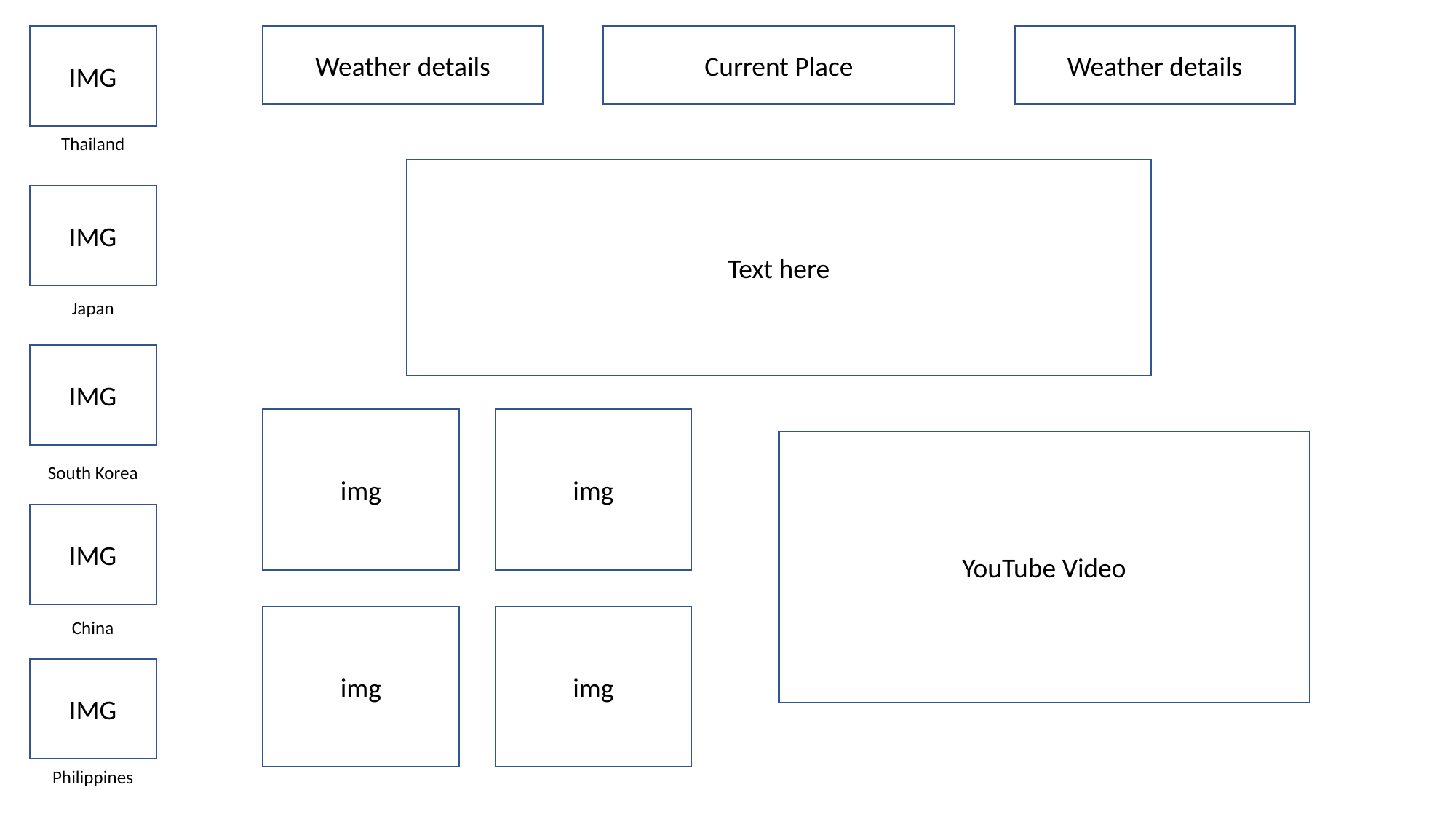

IMG
Weather details
Current Place
Weather details
Thailand
Text here
IMG
Japan
IMG
img
img
YouTube Video
South Korea
IMG
img
img
China
IMG
Philippines